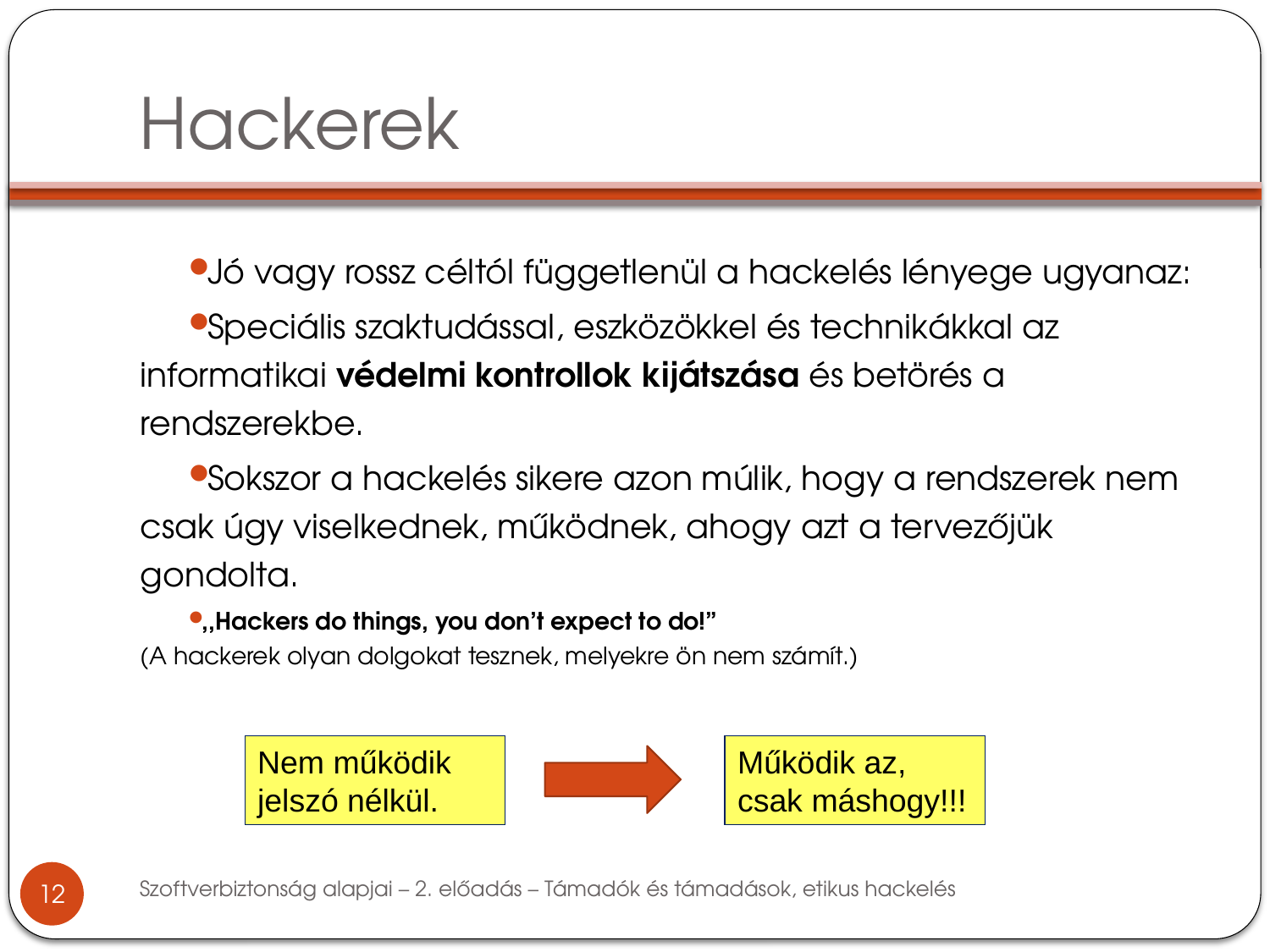

# Hackerek
Jó vagy rossz céltól függetlenül a hackelés lényege ugyanaz:
Speciális szaktudással, eszközökkel és technikákkal az informatikai védelmi kontrollok kijátszása és betörés a rendszerekbe.
Sokszor a hackelés sikere azon múlik, hogy a rendszerek nem csak úgy viselkednek, működnek, ahogy azt a tervezőjük gondolta.
,,Hackers do things, you don’t expect to do!”
(A hackerek olyan dolgokat tesznek, melyekre ön nem számít.)
Működik az, csak máshogy!!!
Nem működik jelszó nélkül.

Szoftverbiztonság alapjai – 2. előadás – Támadók és támadások, etikus hackelés
12